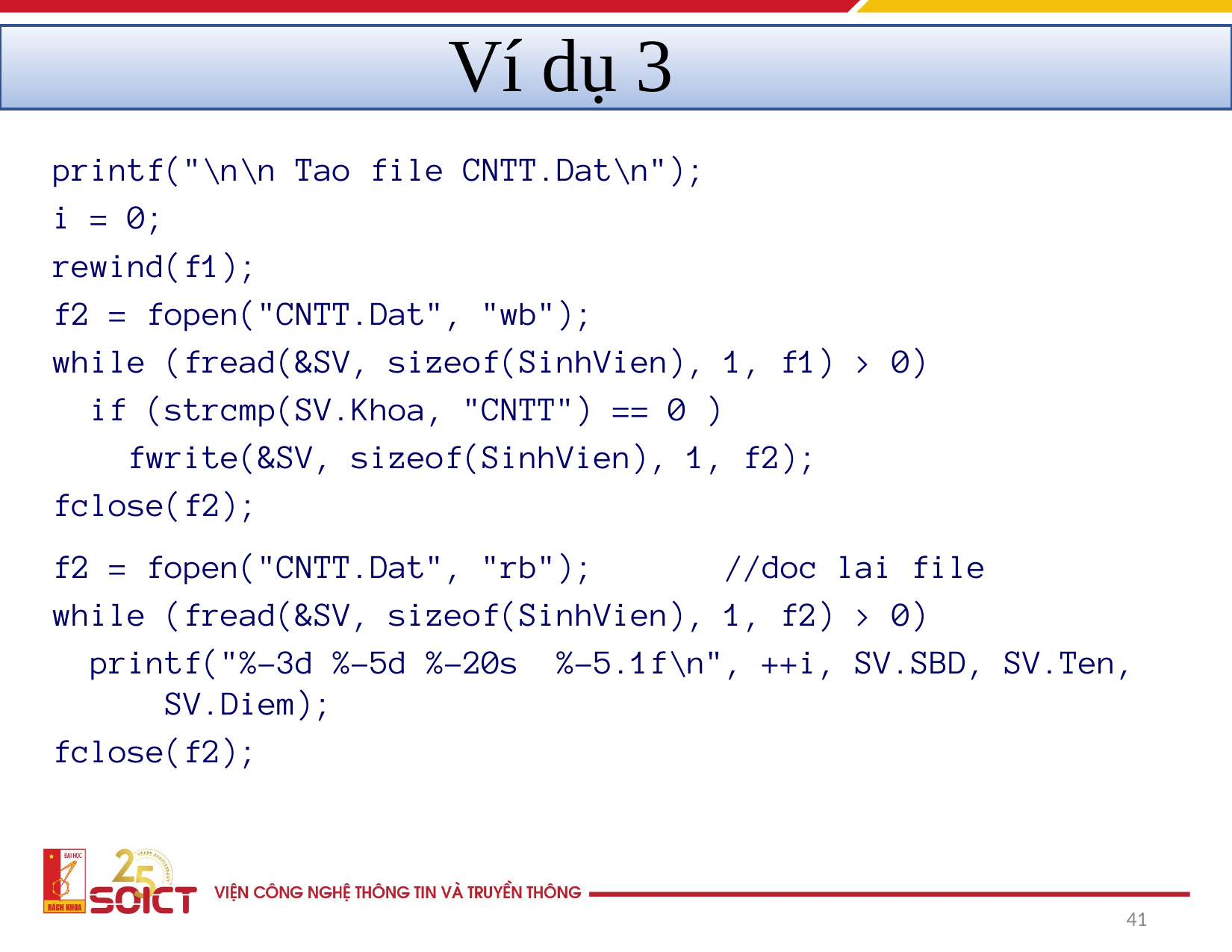

Ví dụ 3

printf("\n\n Tao file CNTT.Dat\n");
i = 0;
rewind(f1);
f2 = fopen("CNTT.Dat", "wb");
while (fread(&SV, sizeof(SinhVien), 1, f1) > 0)
  if (strcmp(SV.Khoa, "CNTT") == 0 )
    fwrite(&SV, sizeof(SinhVien), 1, f2);
fclose(f2);
f2 = fopen("CNTT.Dat", "rb");		//doc lai file
while (fread(&SV, sizeof(SinhVien), 1, f2) > 0)
  printf("%-3d %-5d %-20s  %-5.1f\n", ++i, SV.SBD, SV.Ten, 		SV.Diem);
fclose(f2);

41